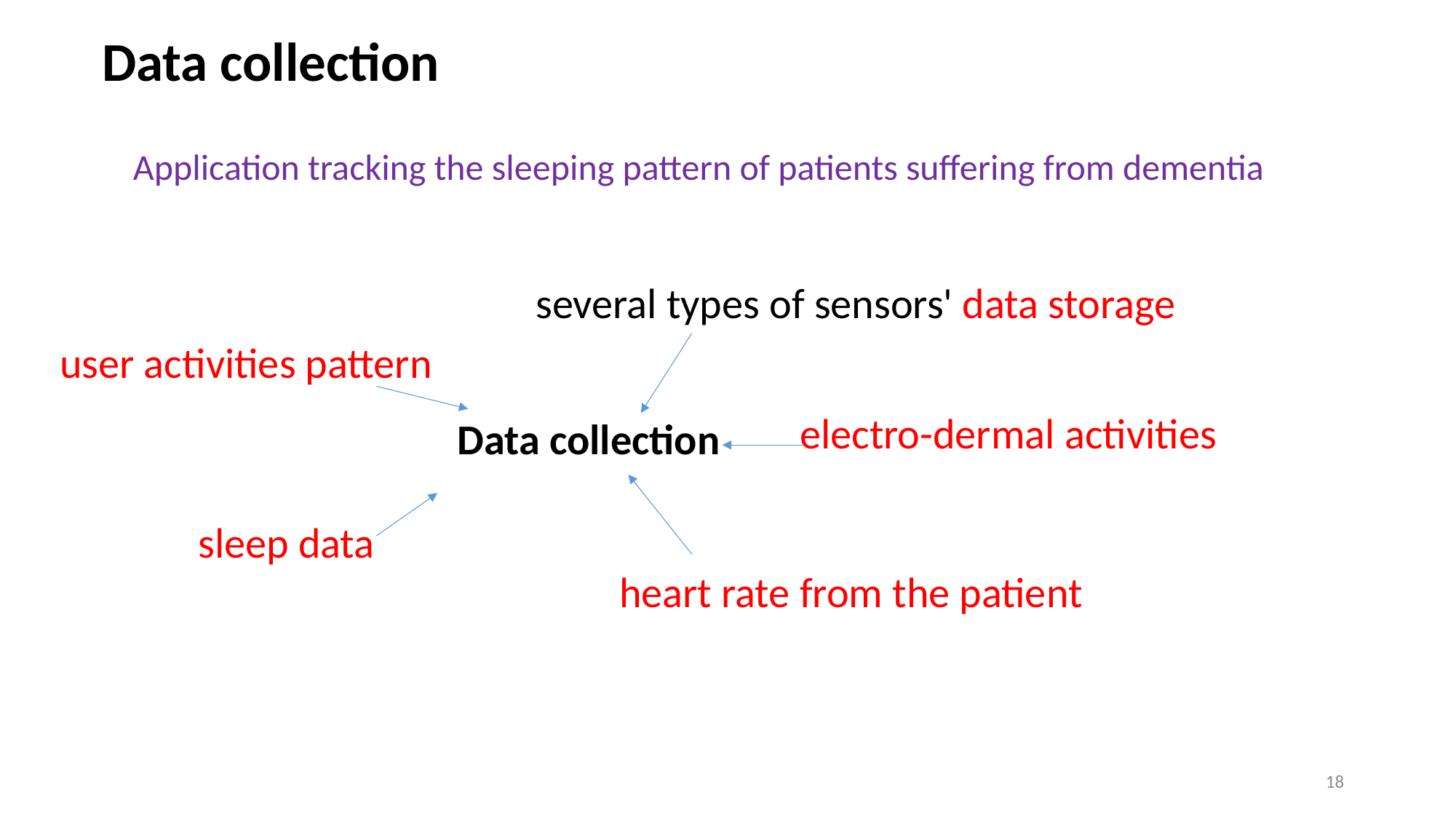

Data collection
# Application tracking the sleeping pattern of patients suffering from dementia
several types of sensors' data storage
user activities pattern
electro-dermal activities
Data collection
sleep data
 heart rate from the patient
18